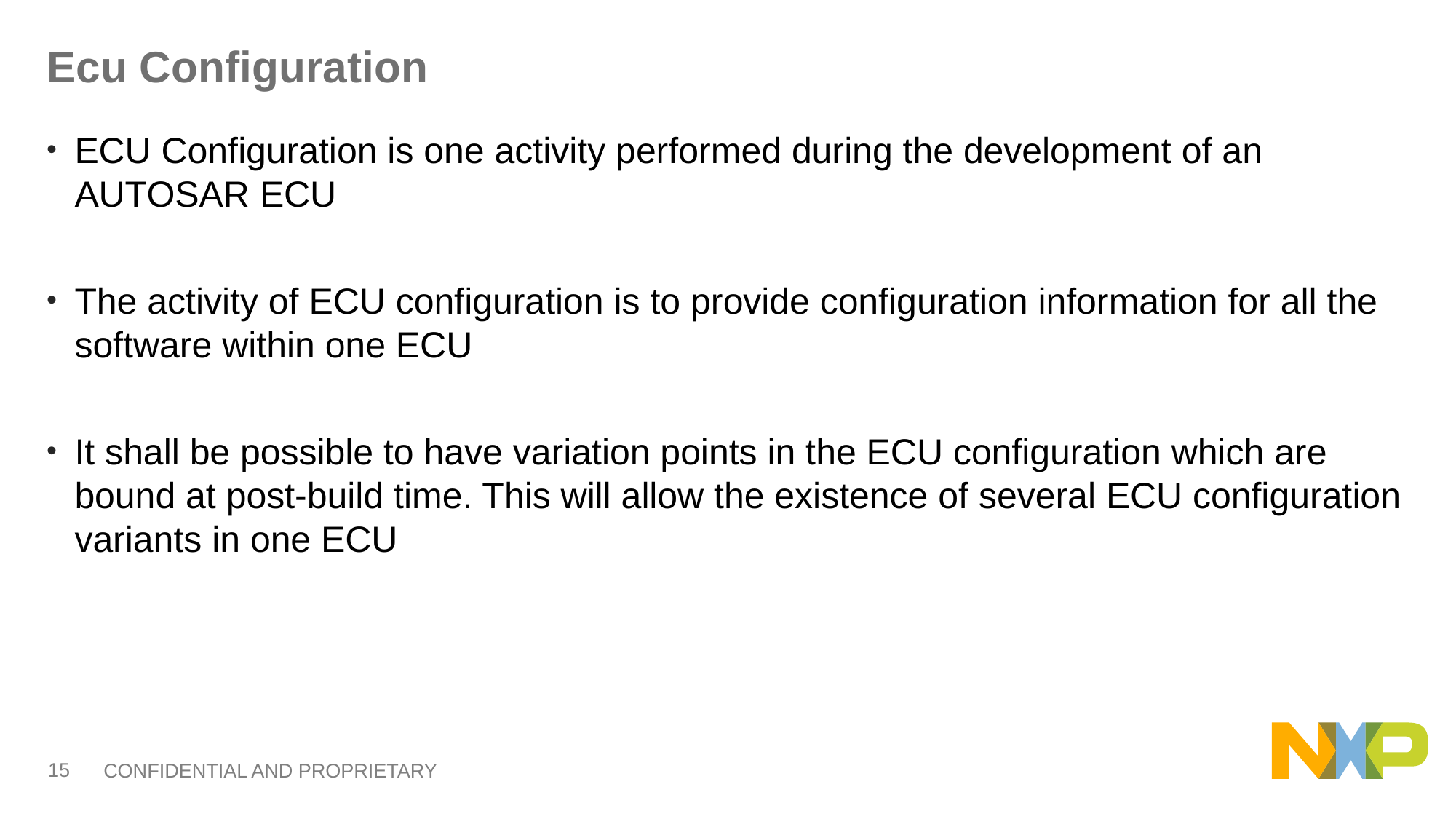

# Ecu Configuration
ECU Configuration is one activity performed during the development of an AUTOSAR ECU

The activity of ECU configuration is to provide configuration information for all the software within one ECU

It shall be possible to have variation points in the ECU configuration which are bound at post-build time. This will allow the existence of several ECU configuration variants in one ECU